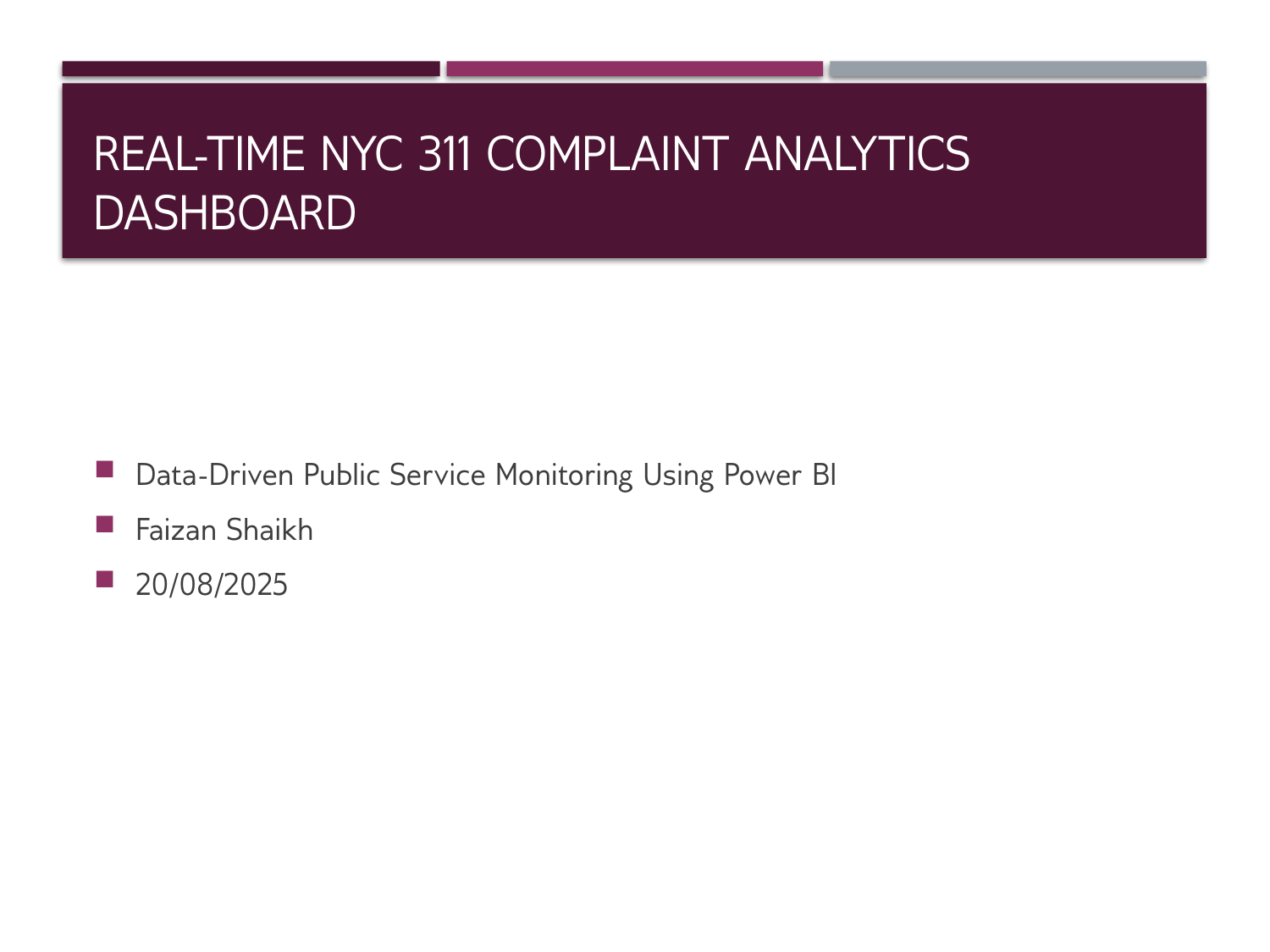

# Real-Time NYC 311 Complaint Analytics Dashboard
Data-Driven Public Service Monitoring Using Power BI
Faizan Shaikh
20/08/2025